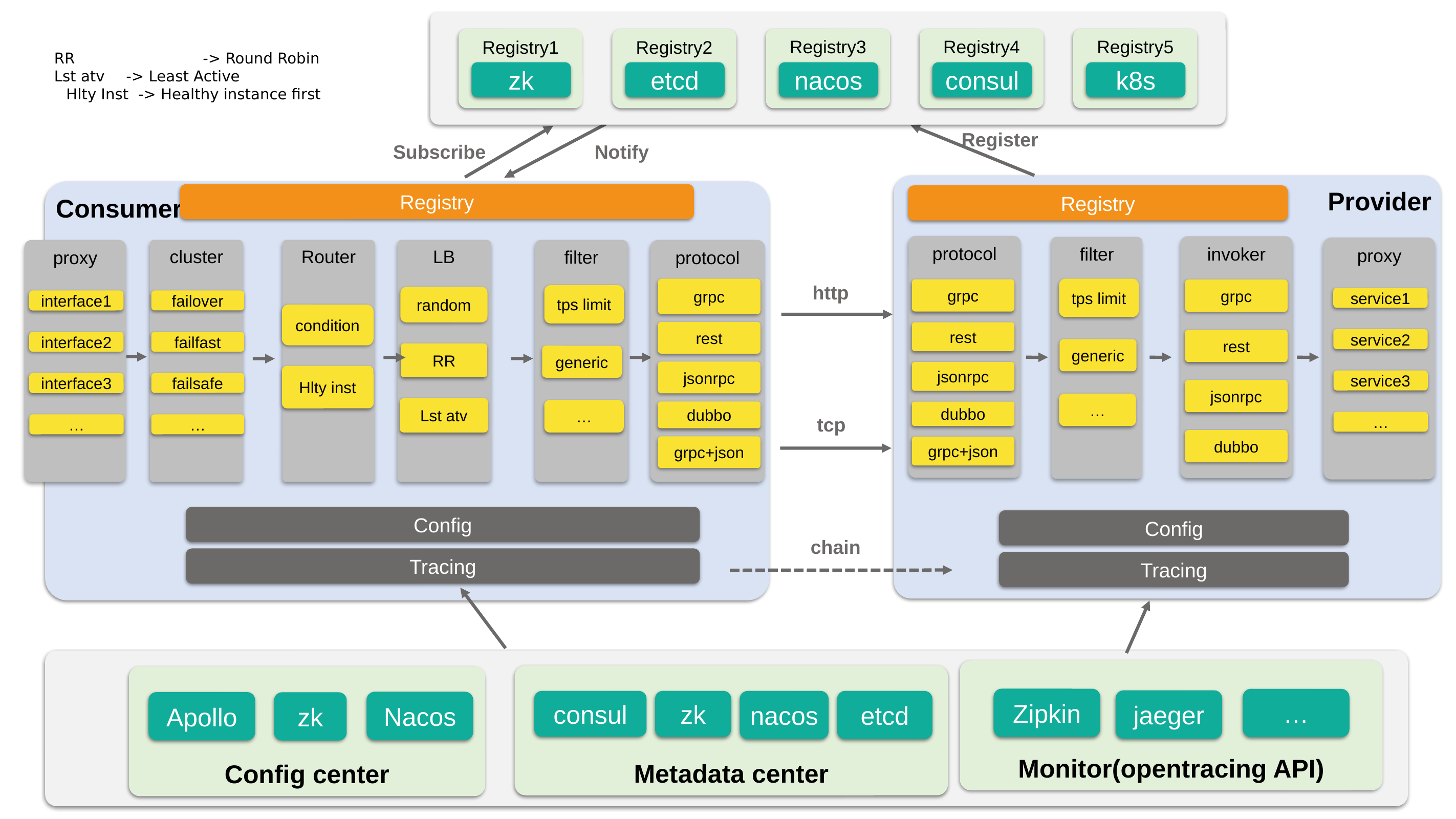

Registry1
zk
Registry2
etcd
Registry3
nacos
Registry4
consul
Registry5
k8s

 RR 		-> Round Robin
 Lst atv 	-> Least Active
 Hlty Inst 	-> Healthy instance first

Subscribe
Notify

Register
Provider
Consumer
Registry
Registry
protocol
invoker
filter
proxy
proxy
cluster
Router
LB
filter
protocol
http
tps limit
grpc
grpc
grpc
tps limit
random
service1
interface1
failover
condition

rest
rest
service2
rest
interface2
failfast
generic
RR
generic

jsonrpc
jsonrpc

Hlty inst
service3
interface3
failsafe
jsonrpc
…
Lst atv
…
dubbo
dubbo
tcp
…
…
…
dubbo
grpc+json
grpc+json

Config
Tracing
Config
Tracing
chain

Monitor(opentracing API)
Zipkin
…
jaeger
Metadata center
Config center
Nacos
Apollo
zk
consul
zk
nacos
etcd